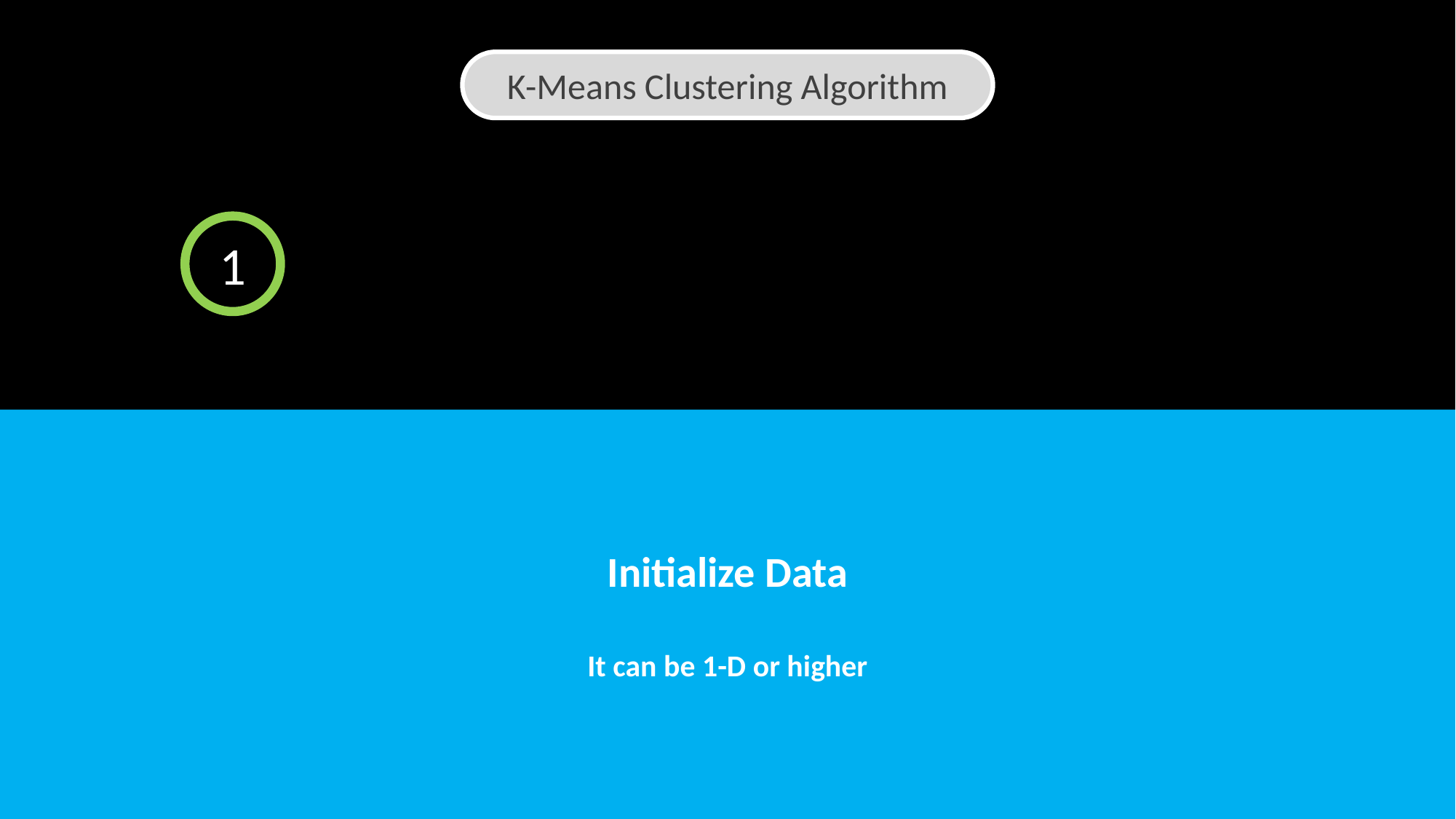

K-Means Clustering Algorithm
1
2
3
4
5

Initialize Centroid

Define K-Values

Choose centroid from data randomly
Initialize Data

It can be 1-D or higher